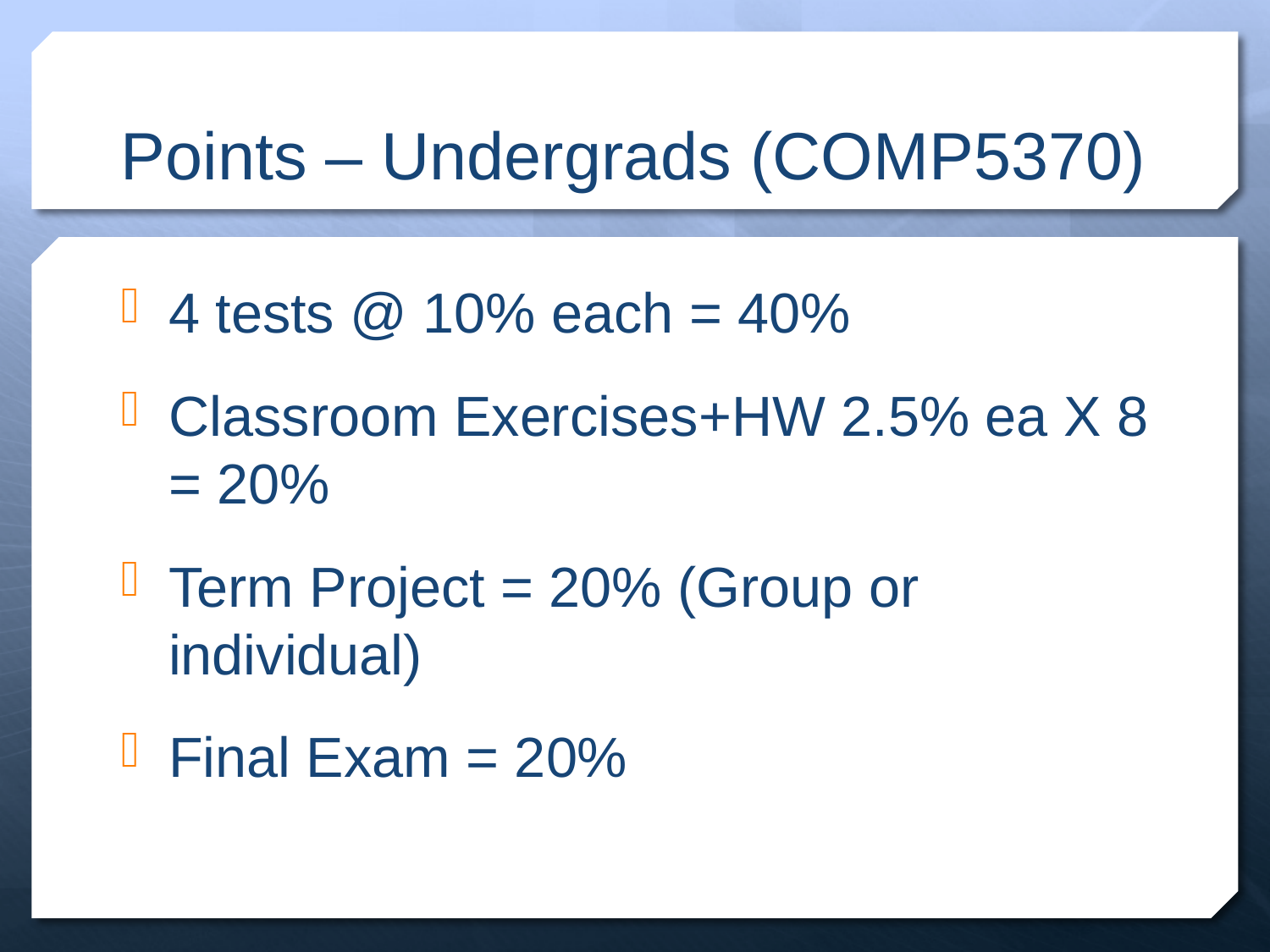

# Points – Undergrads (COMP5370)
4 tests @ 10% each = 40%
Classroom Exercises+HW 2.5% ea X 8 = 20%
Term Project = 20% (Group or individual)
Final Exam = 20%